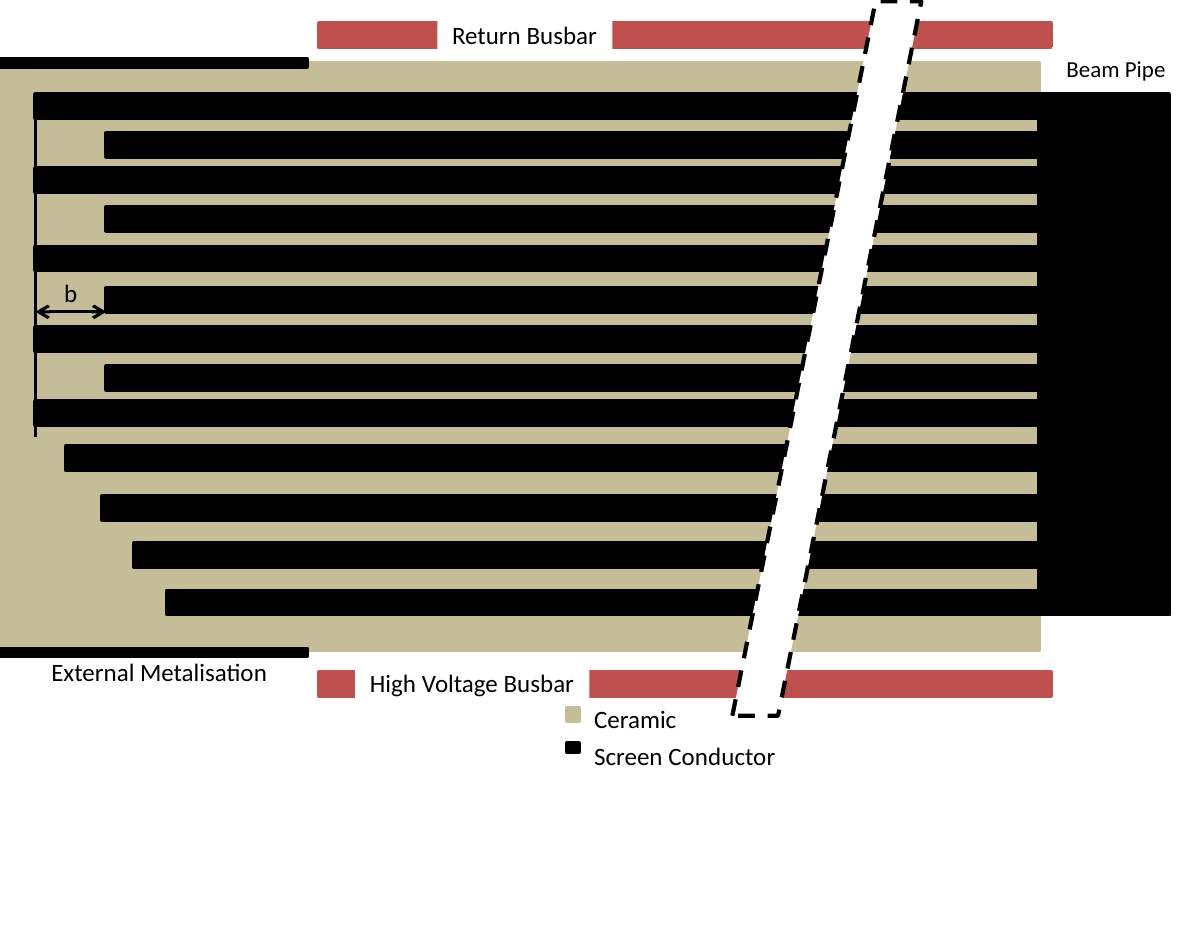

Return Busbar

Beam Pipe

b

External Metalisation
High Voltage Busbar

Ceramic

Screen Conductor